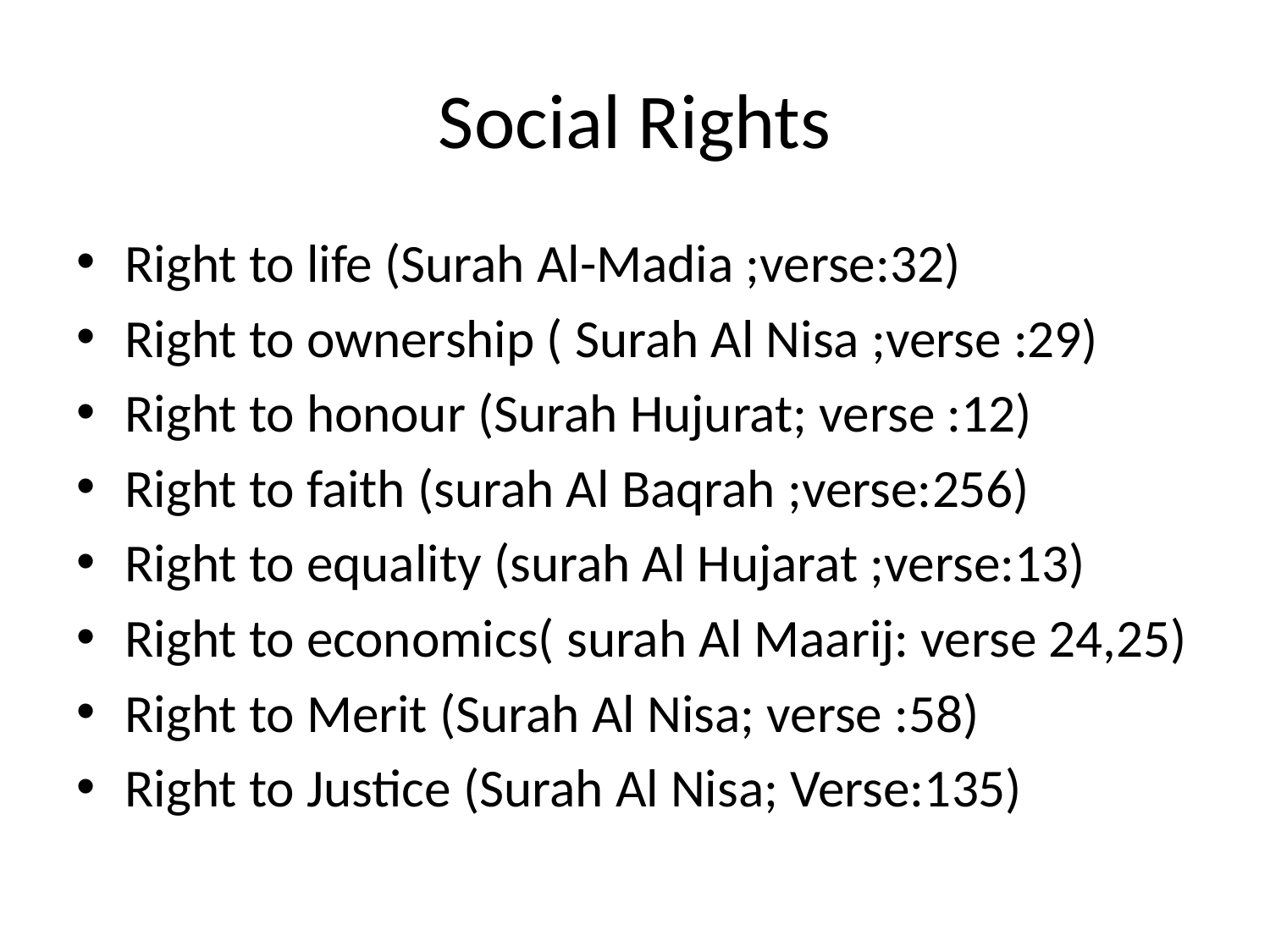

# Social Rights
Right to life (Surah Al-Madia ;verse:32)
Right to ownership ( Surah Al Nisa ;verse :29)
Right to honour (Surah Hujurat; verse :12)
Right to faith (surah Al Baqrah ;verse:256)
Right to equality (surah Al Hujarat ;verse:13)
Right to economics( surah Al Maarij: verse 24,25)
Right to Merit (Surah Al Nisa; verse :58)
Right to Justice (Surah Al Nisa; Verse:135)